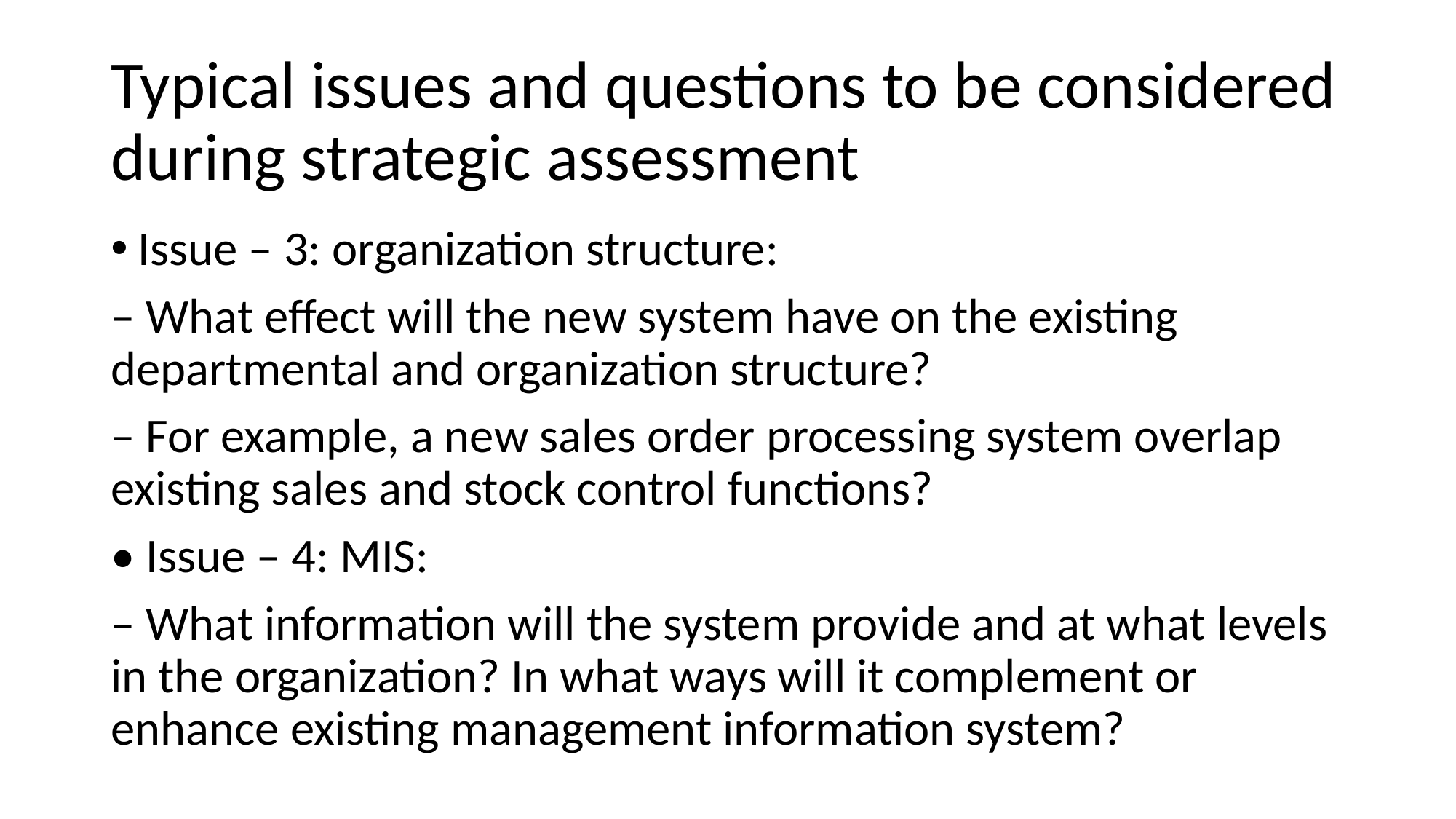

# Typical issues and questions to be considered during strategic assessment
Issue – 3: organization structure:
– What effect will the new system have on the existing departmental and organization structure?
– For example, a new sales order processing system overlap existing sales and stock control functions?
• Issue – 4: MIS:
– What information will the system provide and at what levels in the organization? In what ways will it complement or enhance existing management information system?